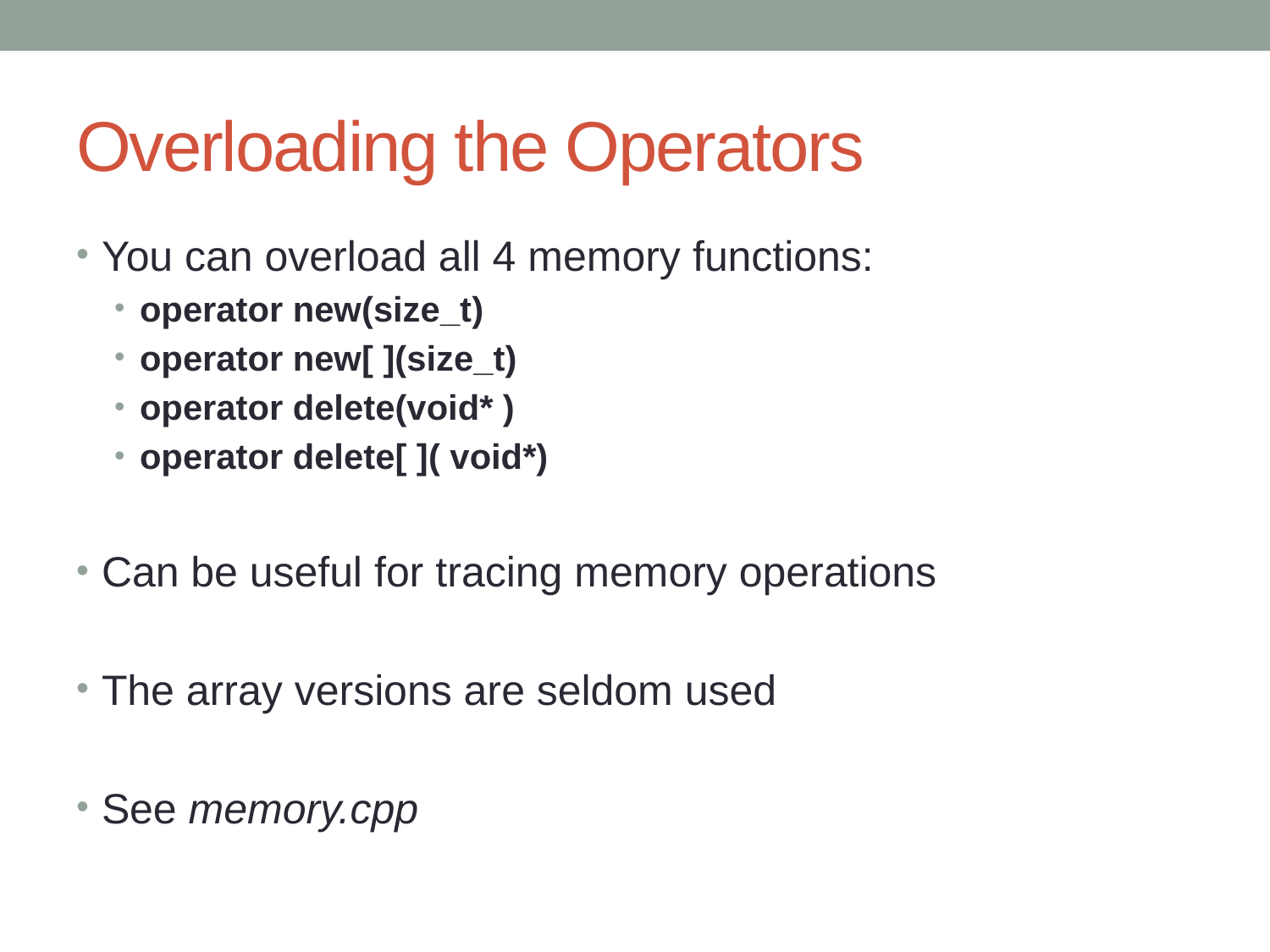

# Overloading the Operators
You can overload all 4 memory functions:
operator new(size_t)
operator new[ ](size_t)
operator delete(void* )
operator delete[ ]( void*)

Can be useful for tracing memory operations

The array versions are seldom used

See memory.cpp